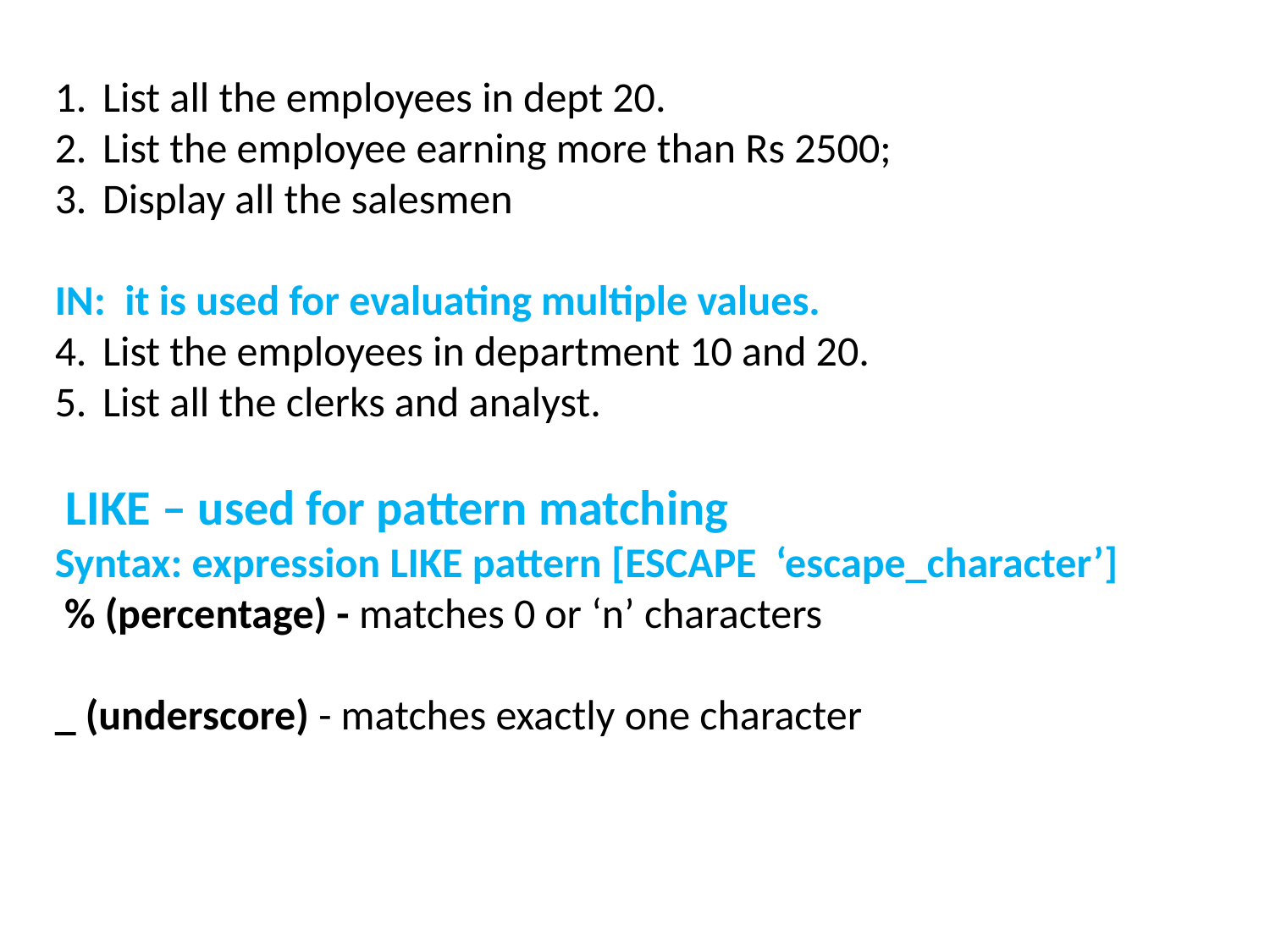

List all the employees in dept 20.
List the employee earning more than Rs 2500;
Display all the salesmen

IN:  it is used for evaluating multiple values.
List the employees in department 10 and 20.
List all the clerks and analyst.

 LIKE – used for pattern matching
Syntax: expression LIKE pattern [ESCAPE  ‘escape_character’]
 % (percentage) - matches 0 or ‘n’ characters

_ (underscore) - matches exactly one character